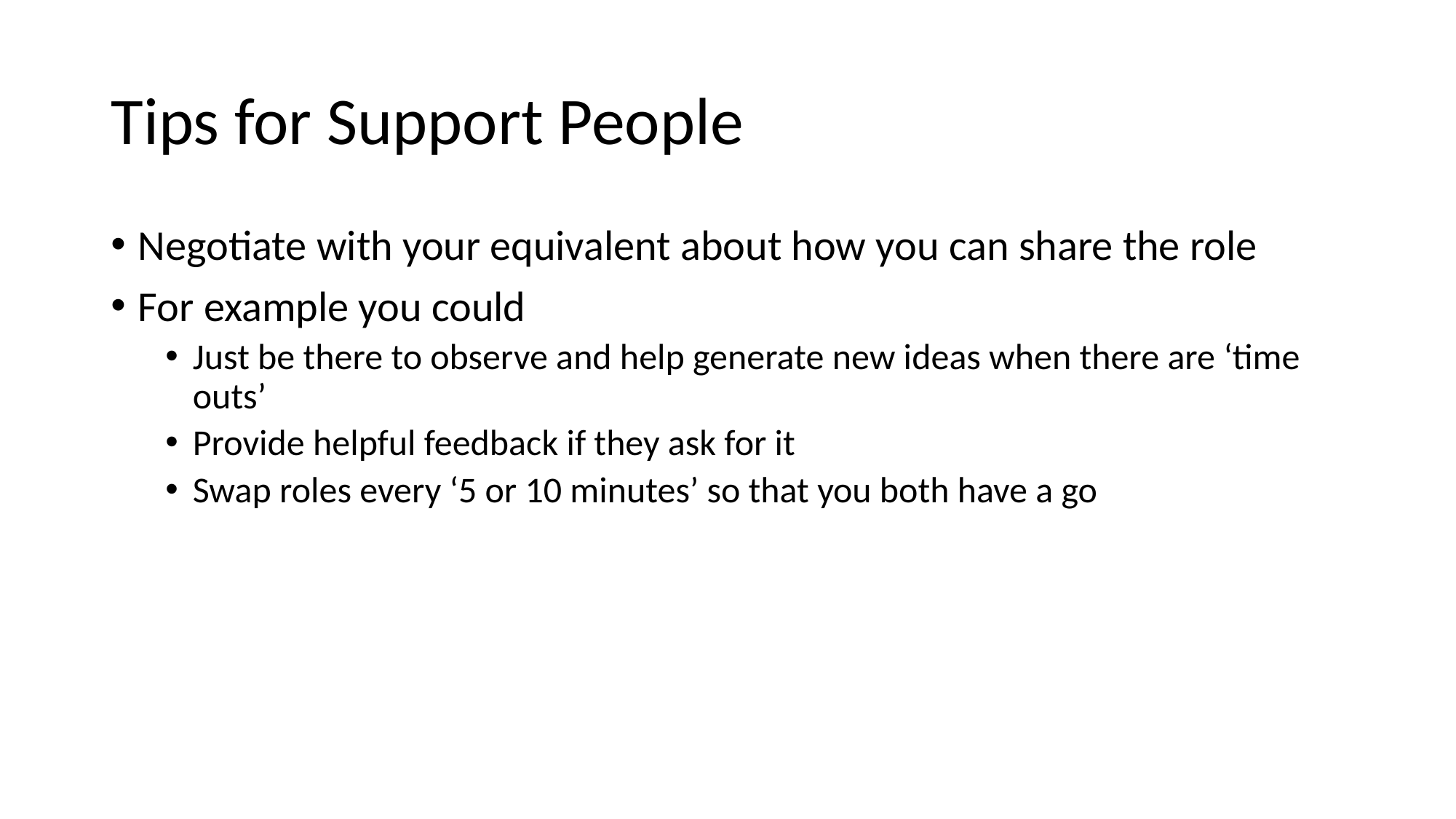

# Tips for Support People
Negotiate with your equivalent about how you can share the role
For example you could
Just be there to observe and help generate new ideas when there are ‘time outs’
Provide helpful feedback if they ask for it
Swap roles every ‘5 or 10 minutes’ so that you both have a go